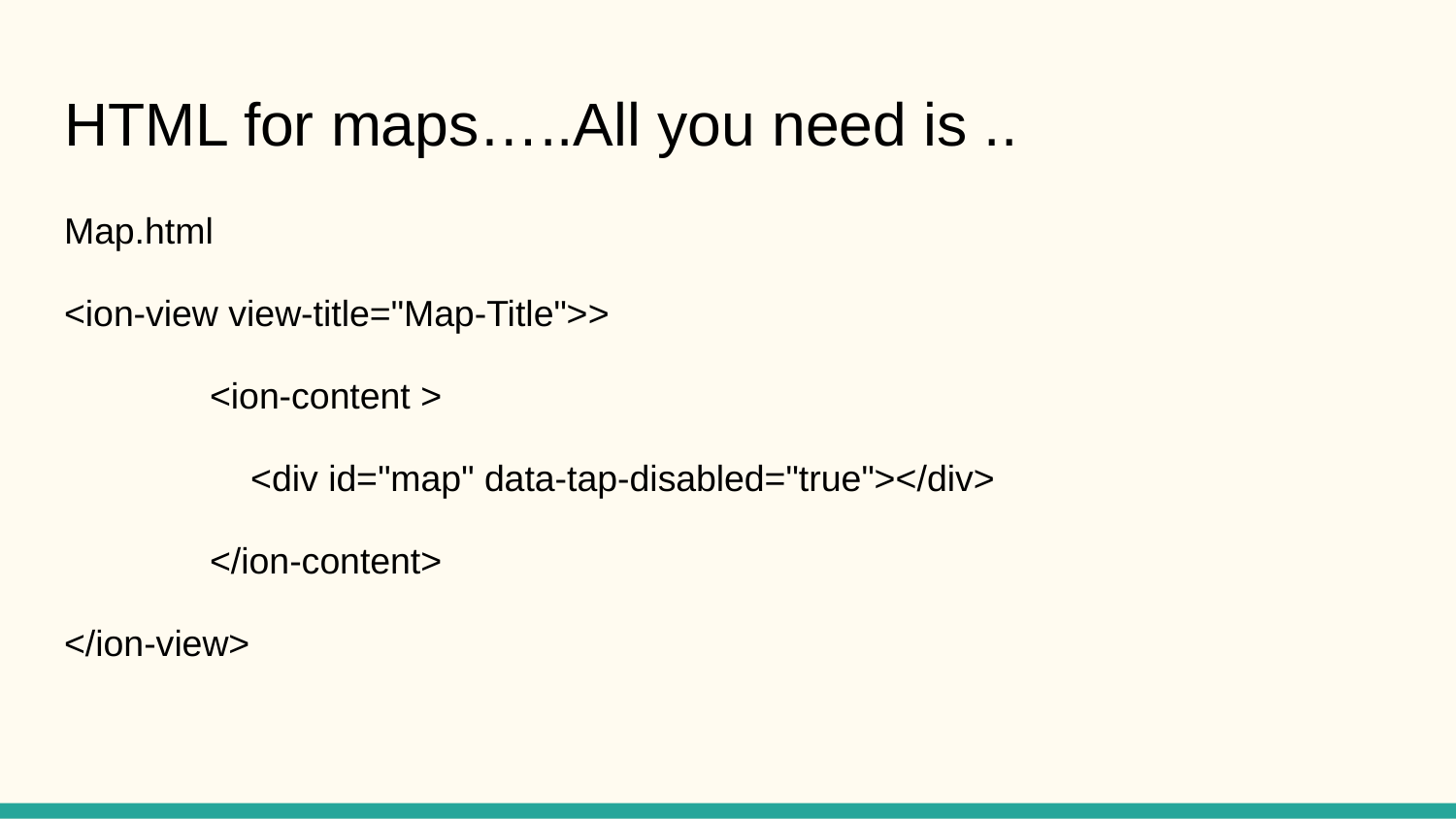

# HTML for maps…..All you need is ..
Map.html
<ion-view view-title="Map-Title">>
	<ion-content >
	    <div id="map" data-tap-disabled="true"></div>
	</ion-content>
</ion-view>